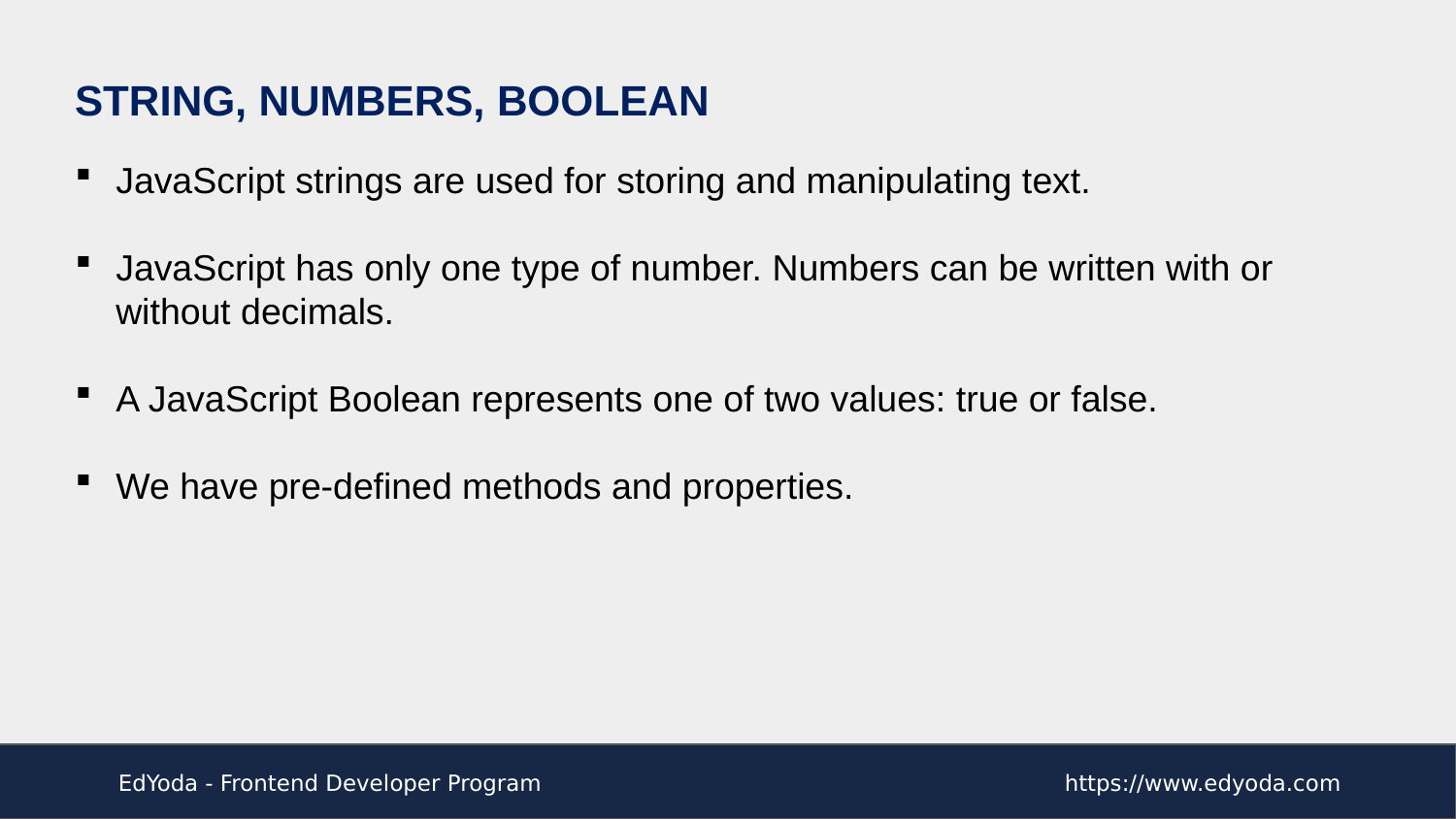

STRING, NUMBERS, BOOLEAN

JavaScript strings are used for storing and manipulating text.

JavaScript has only one type of number. Numbers can be written with or without decimals.

A JavaScript Boolean represents one of two values: true or false.

We have pre-defined methods and properties.

EdYoda - Frontend Developer Program
https://www.edyoda.com